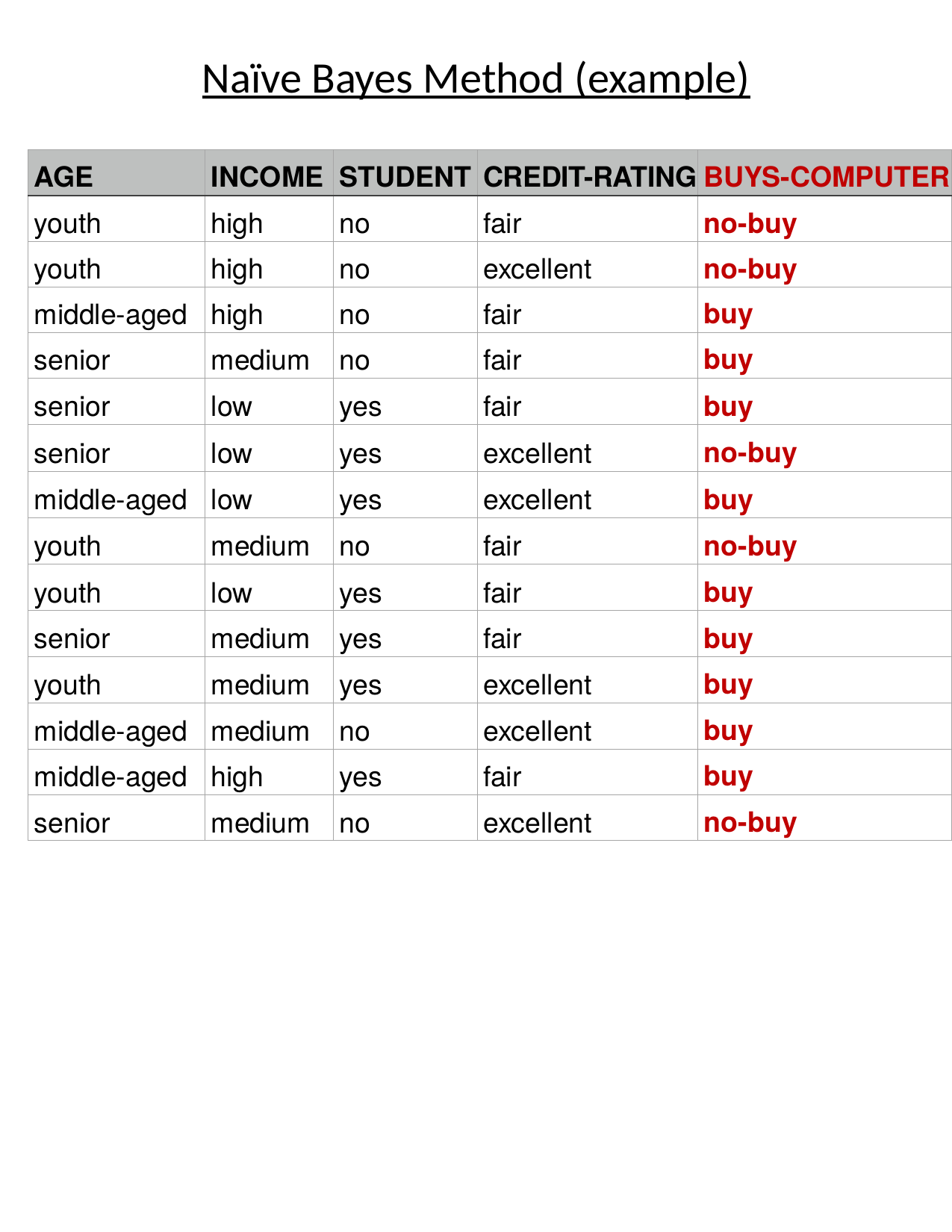

# Naïve Bayes Method (example)
| AGE | INCOME | STUDENT | CREDIT-RATING | BUYS-COMPUTER |
| --- | --- | --- | --- | --- |
| youth | high | no | fair | no-buy |
| youth | high | no | excellent | no-buy |
| middle-aged | high | no | fair | buy |
| senior | medium | no | fair | buy |
| senior | low | yes | fair | buy |
| senior | low | yes | excellent | no-buy |
| middle-aged | low | yes | excellent | buy |
| youth | medium | no | fair | no-buy |
| youth | low | yes | fair | buy |
| senior | medium | yes | fair | buy |
| youth | medium | yes | excellent | buy |
| middle-aged | medium | no | excellent | buy |
| middle-aged | high | yes | fair | buy |
| senior | medium | no | excellent | no-buy |